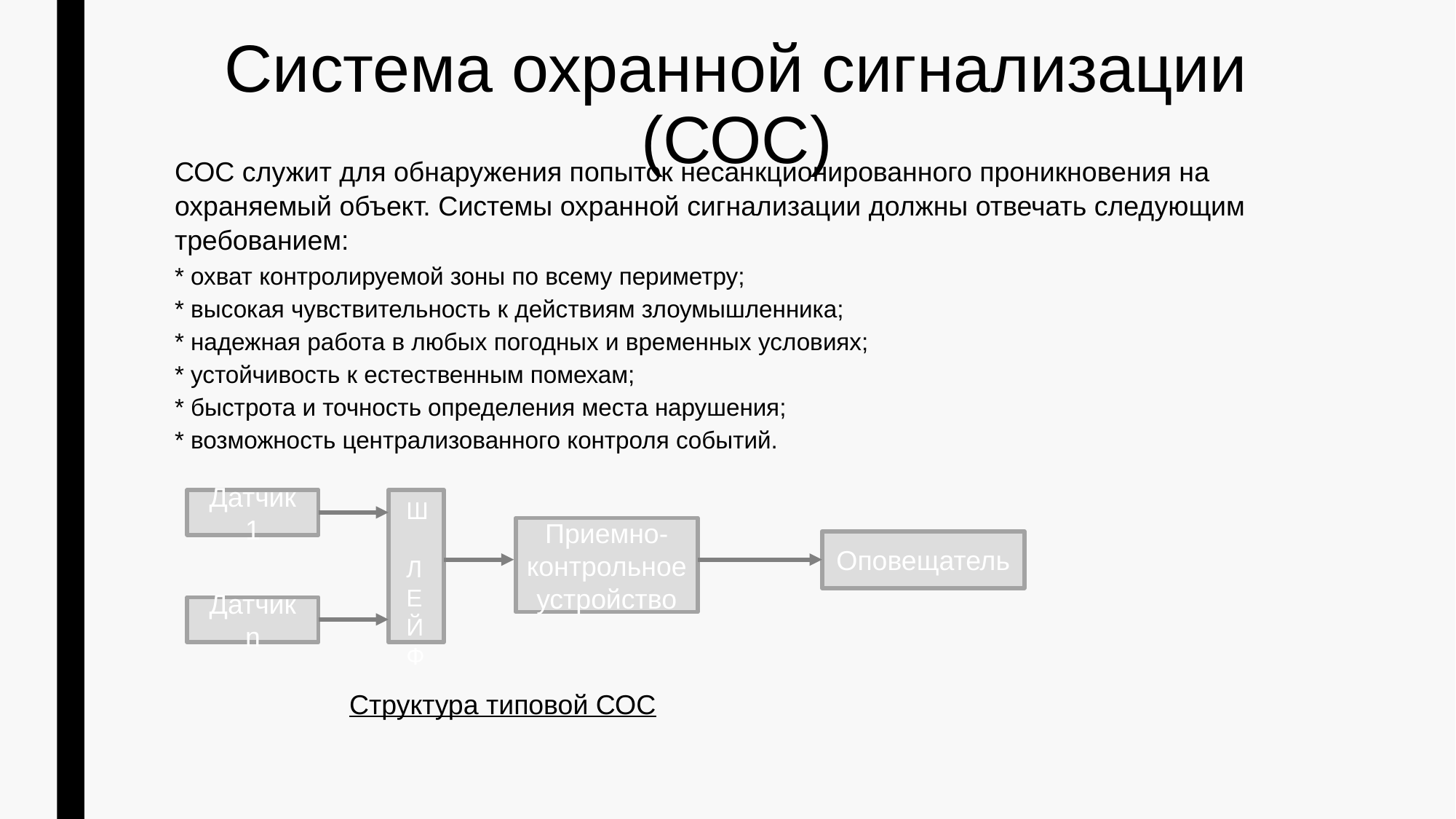

# Система охранной сигнализации (СОС)
СОС служит для обнаружения попыток несанкционированного проникновения на охраняемый объект. Системы охранной сигнализации должны отвечать следующим требованием:
* охват контролируемой зоны по всему периметру;
* высокая чувствительность к действиям злоумышленника;
* надежная работа в любых погодных и временных условиях;
* устойчивость к естественным помехам;
* быстрота и точность определения места нарушения;
* возможность централизованного контроля событий.
Датчик 1
Ш   ЛЕЙФ
Приемно-контрольное устройство
Оповещатель

Датчик n
Структура типовой СОС